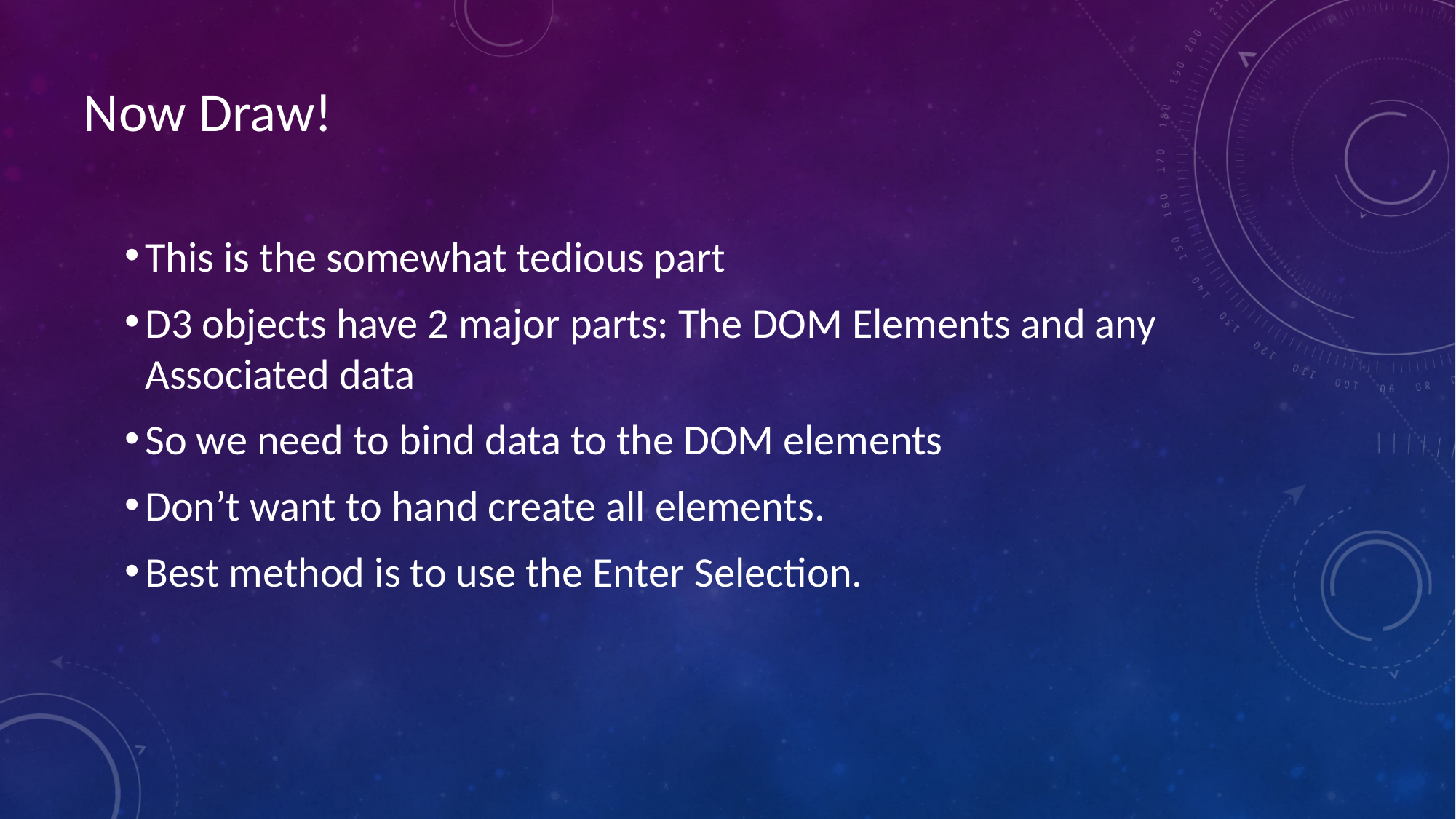

# Now Draw!
This is the somewhat tedious part
D3 objects have 2 major parts: The DOM Elements and any Associated data
So we need to bind data to the DOM elements
Don’t want to hand create all elements.
Best method is to use the Enter Selection.